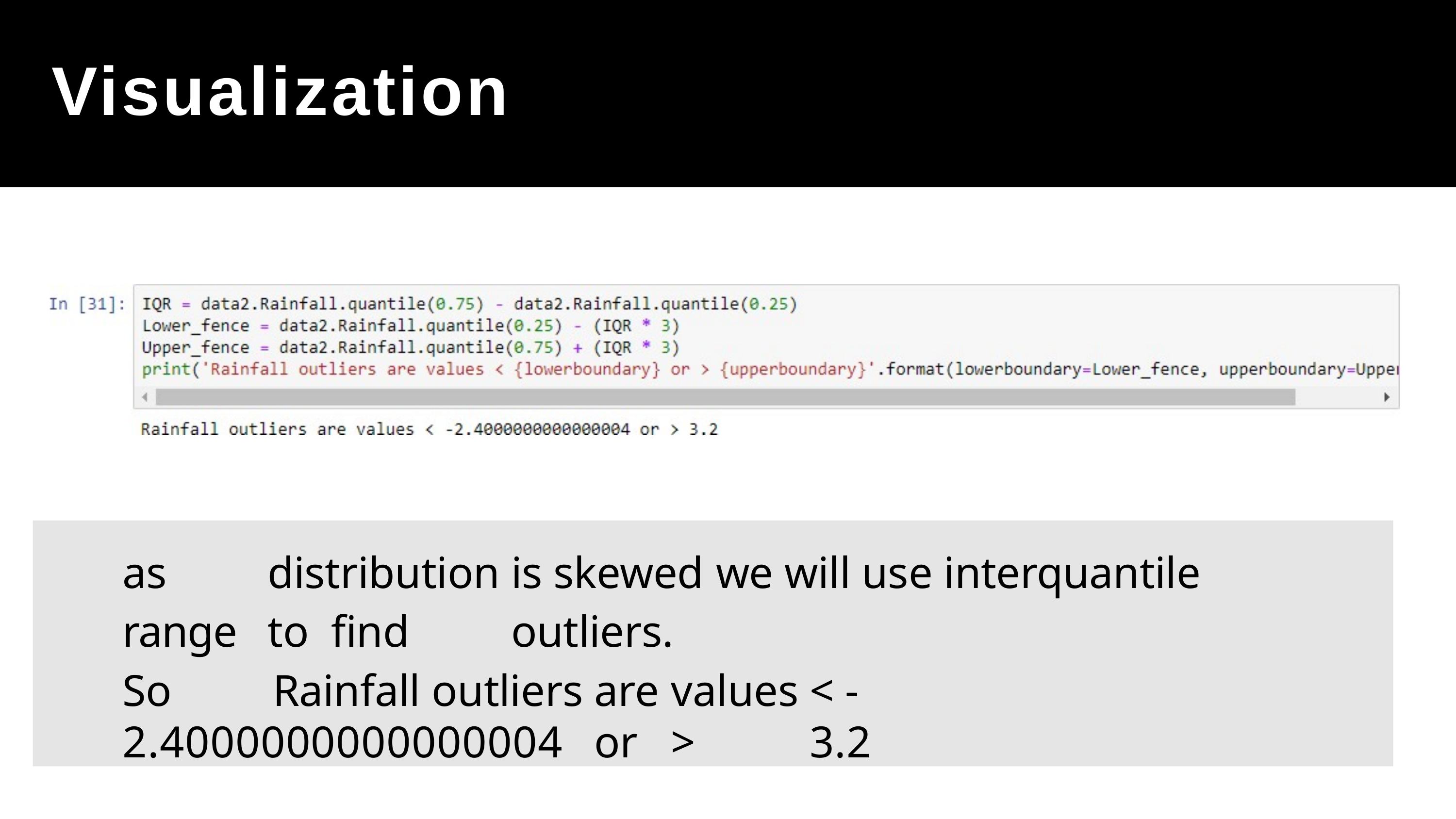

# Visualization

as	distribution	is	skewed	we	will	use	interquantile	range	to  find	outliers.
So	Rainfall	outliers	are	values	<	-2.4000000000000004	or	>	3.2